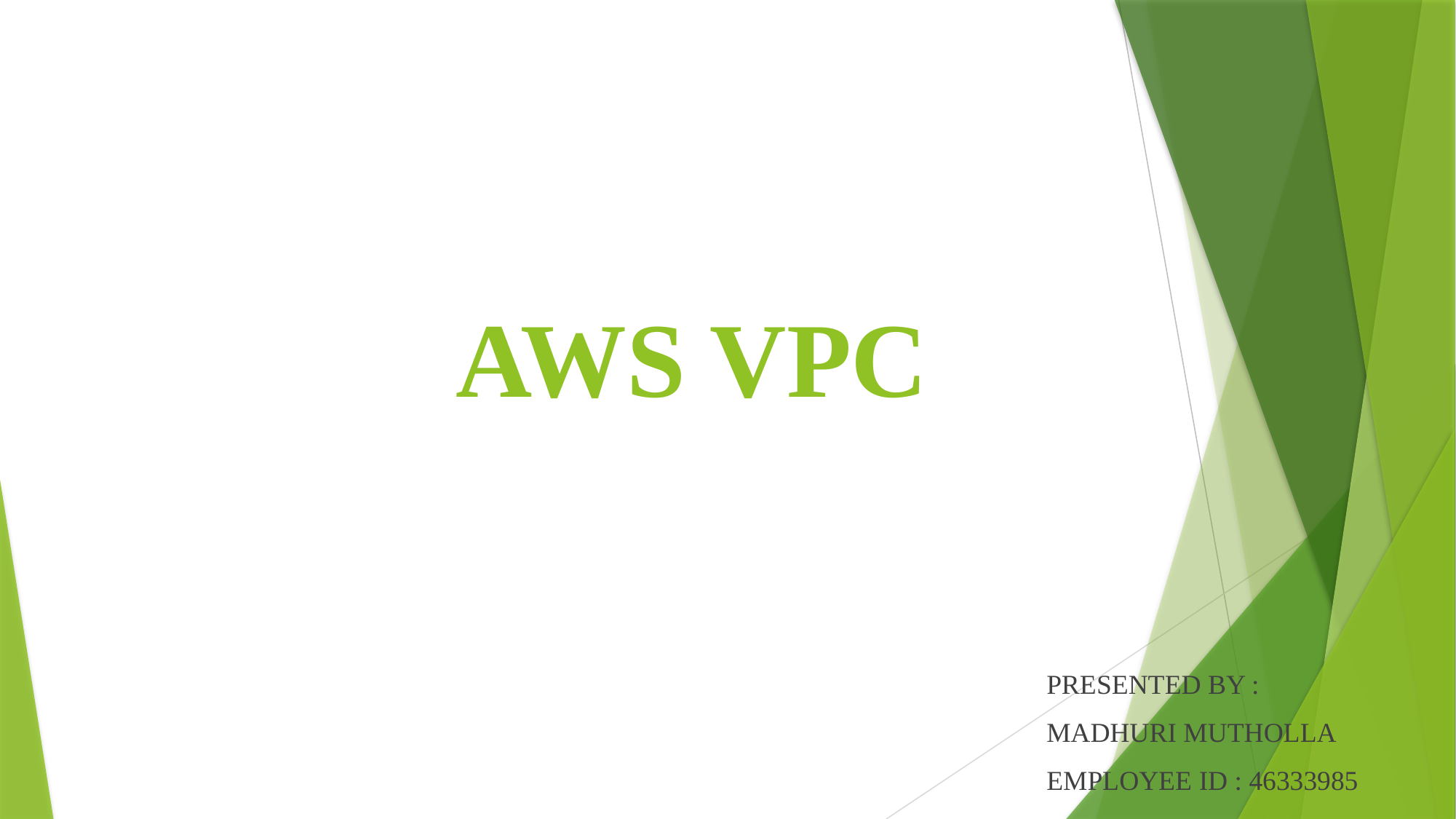

# AWS VPC
PRESENTED BY :
MADHURI MUTHOLLA
EMPLOYEE ID : 46333985